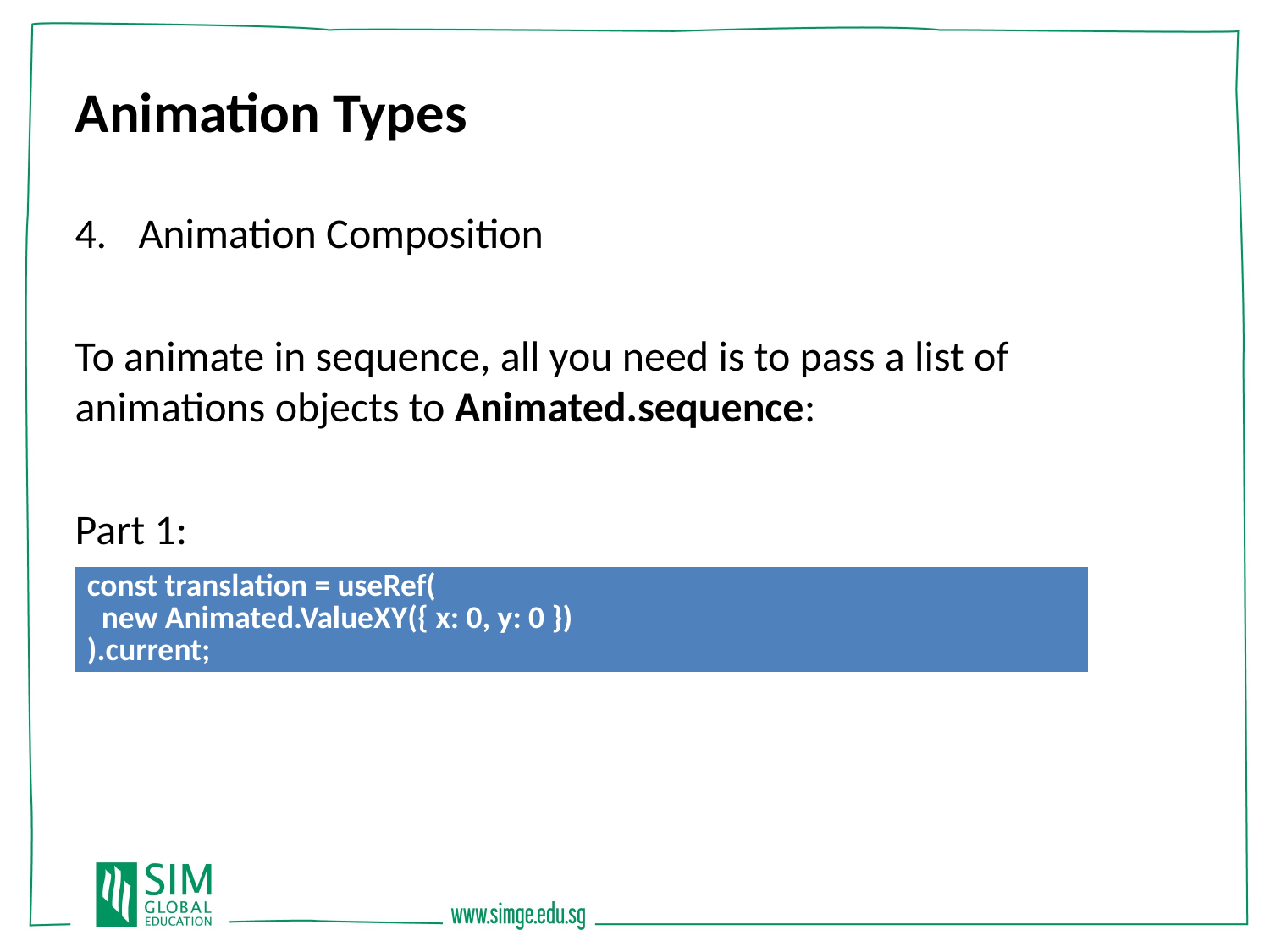

Animation Types
Animation Composition

To animate in sequence, all you need is to pass a list of animations objects to Animated.sequence:

Part 1:

| const translation = useRef( new Animated.ValueXY({ x: 0, y: 0 }) ).current; |
| --- |